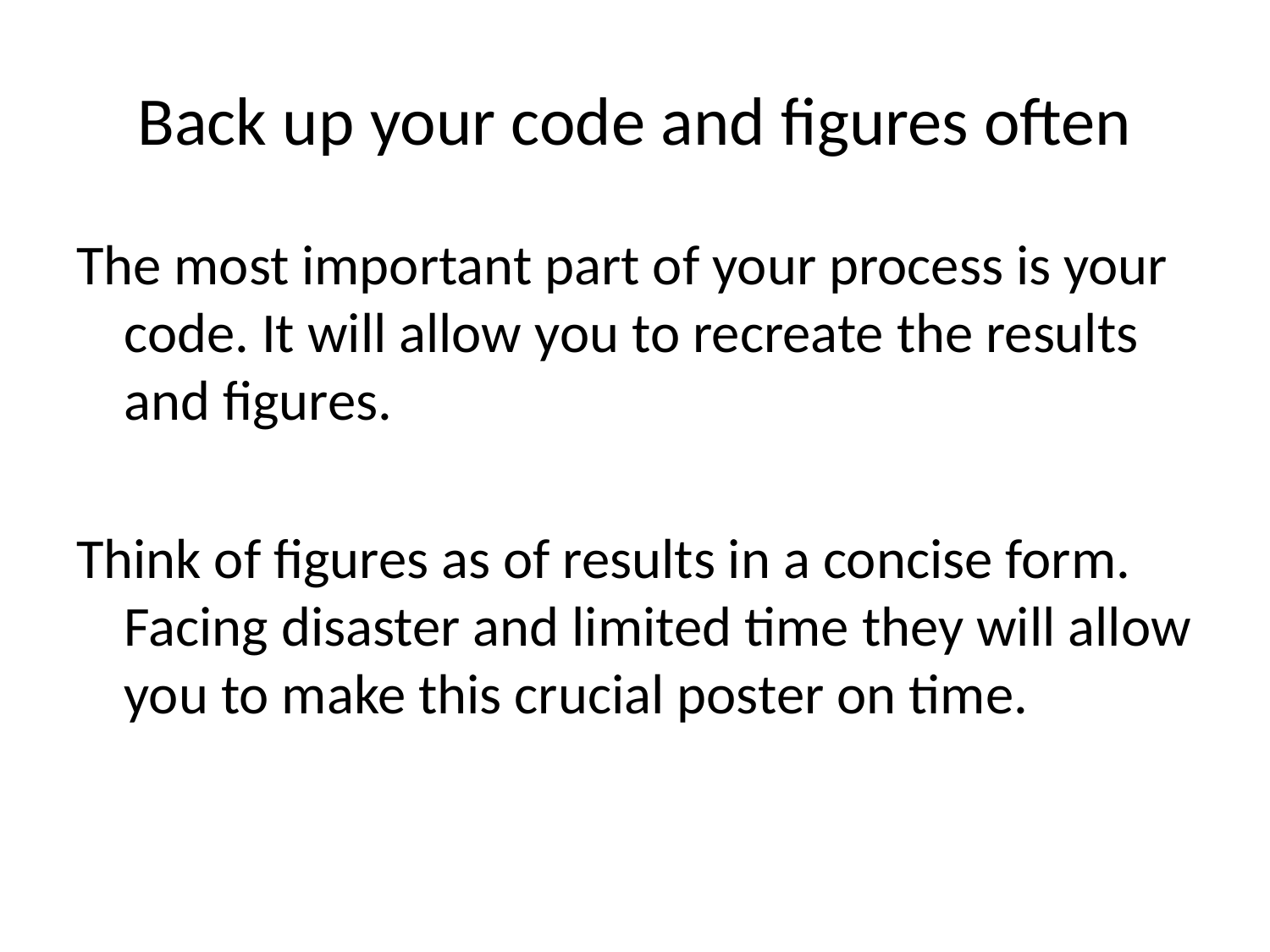

# Back up your code and figures often
The most important part of your process is your code. It will allow you to recreate the results and figures.

Think of figures as of results in a concise form. Facing disaster and limited time they will allow you to make this crucial poster on time.